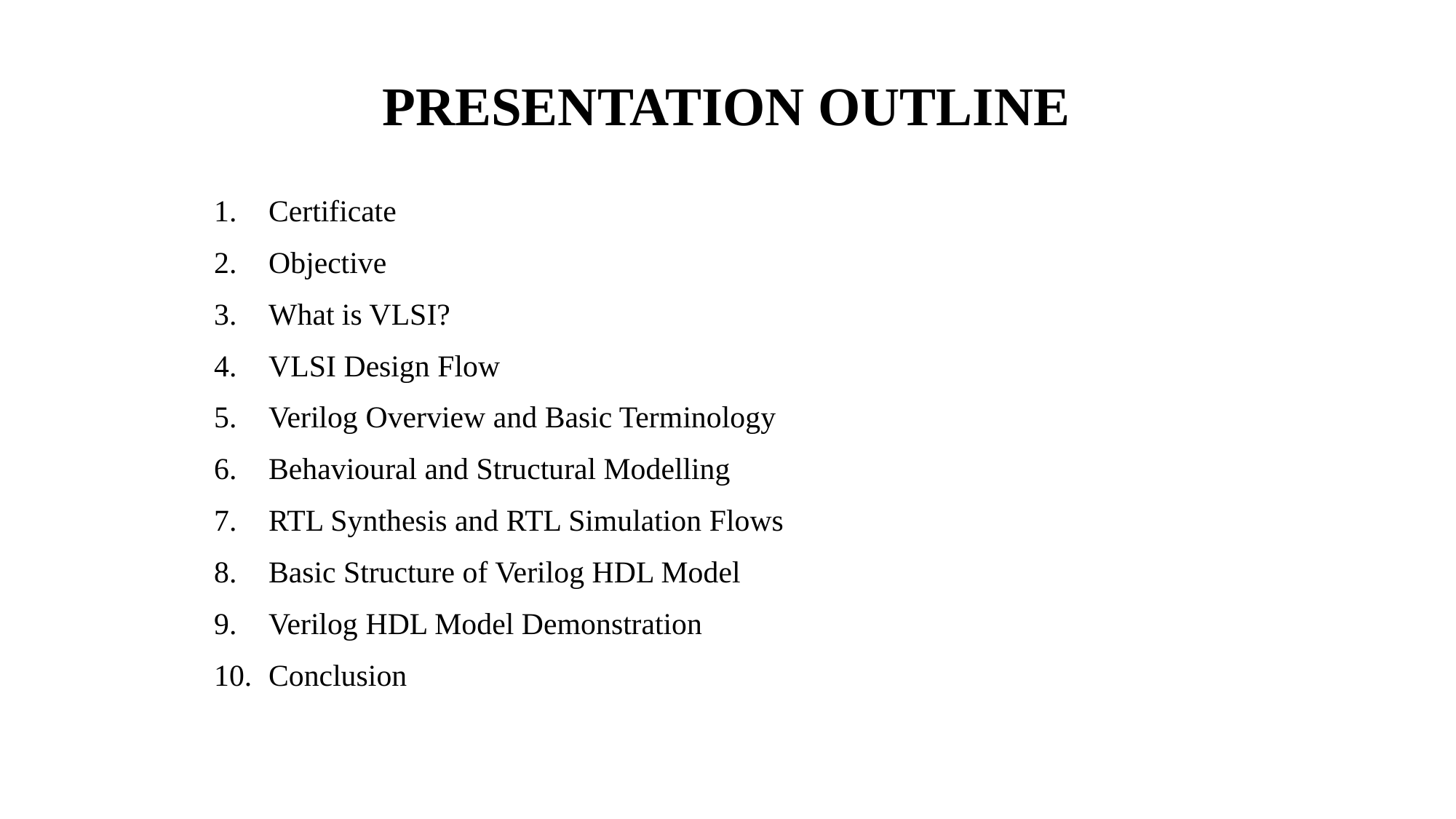

PRESENTATION OUTLINE
Certificate
Objective
What is VLSI?
VLSI Design Flow
Verilog Overview and Basic Terminology
Behavioural and Structural Modelling
RTL Synthesis and RTL Simulation Flows
Basic Structure of Verilog HDL Model
Verilog HDL Model Demonstration
Conclusion